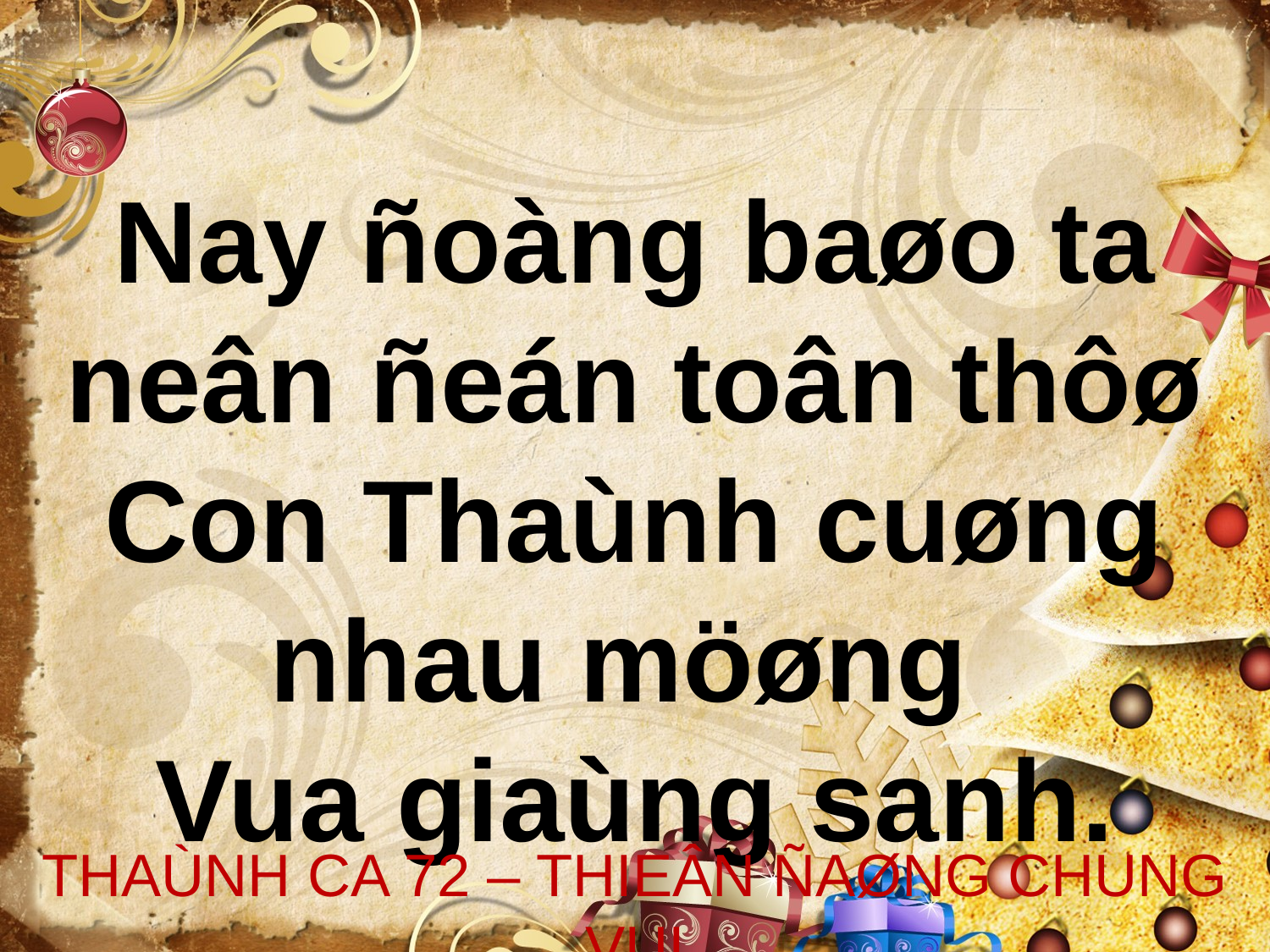

Nay ñoàng baøo ta neân ñeán toân thôø Con Thaùnh cuøng nhau möøng
Vua giaùng sanh.
THAÙNH CA 72 – THIEÂN ÑAØNG CHUNG VUI